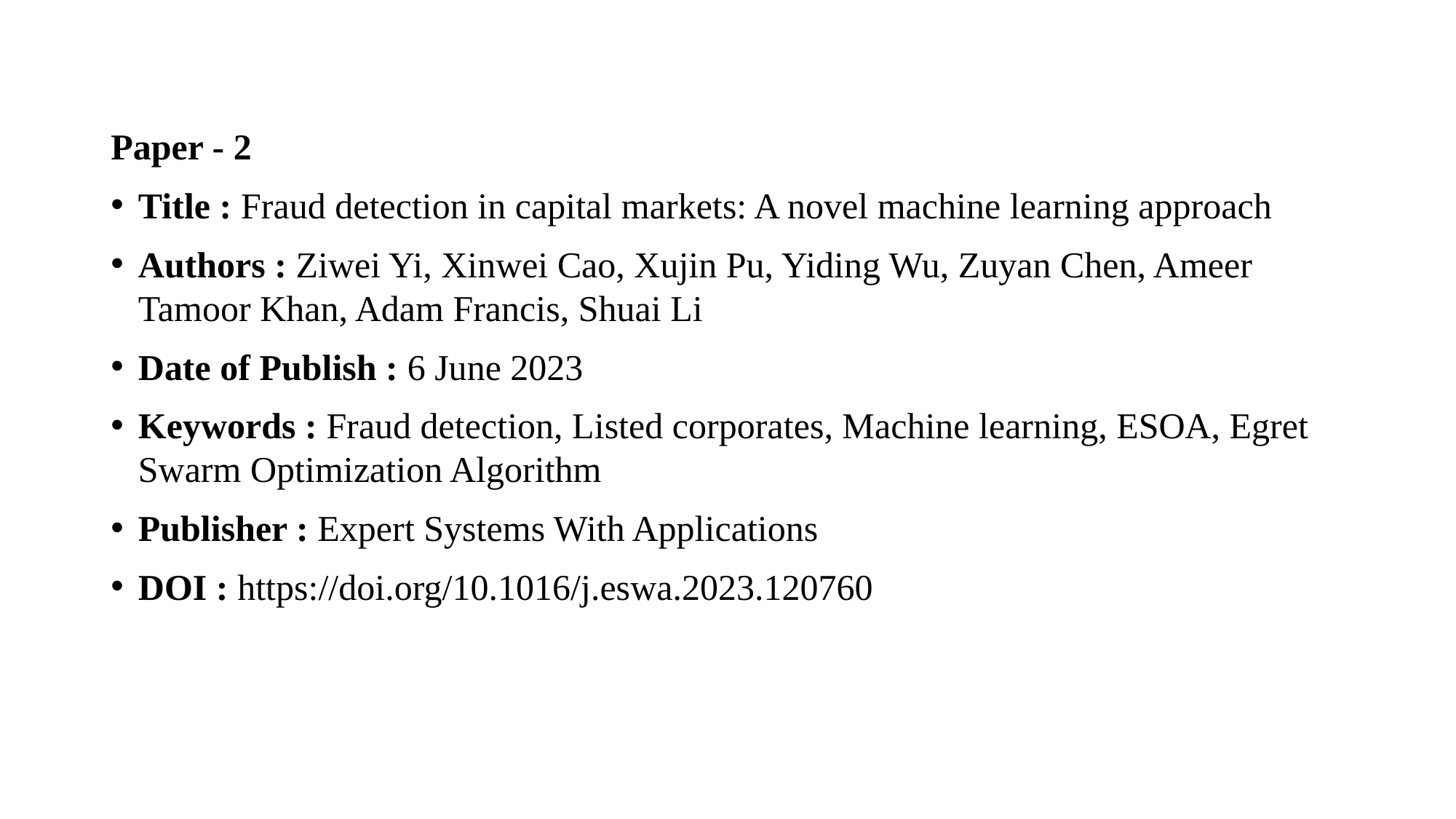

Paper - 2
Title : Fraud detection in capital markets: A novel machine learning approach
Authors : Ziwei Yi, Xinwei Cao, Xujin Pu, Yiding Wu, Zuyan Chen, Ameer Tamoor Khan, Adam Francis, Shuai Li
Date of Publish : 6 June 2023
Keywords : Fraud detection, Listed corporates, Machine learning, ESOA, Egret Swarm Optimization Algorithm
Publisher : Expert Systems With Applications
DOI : https://doi.org/10.1016/j.eswa.2023.120760